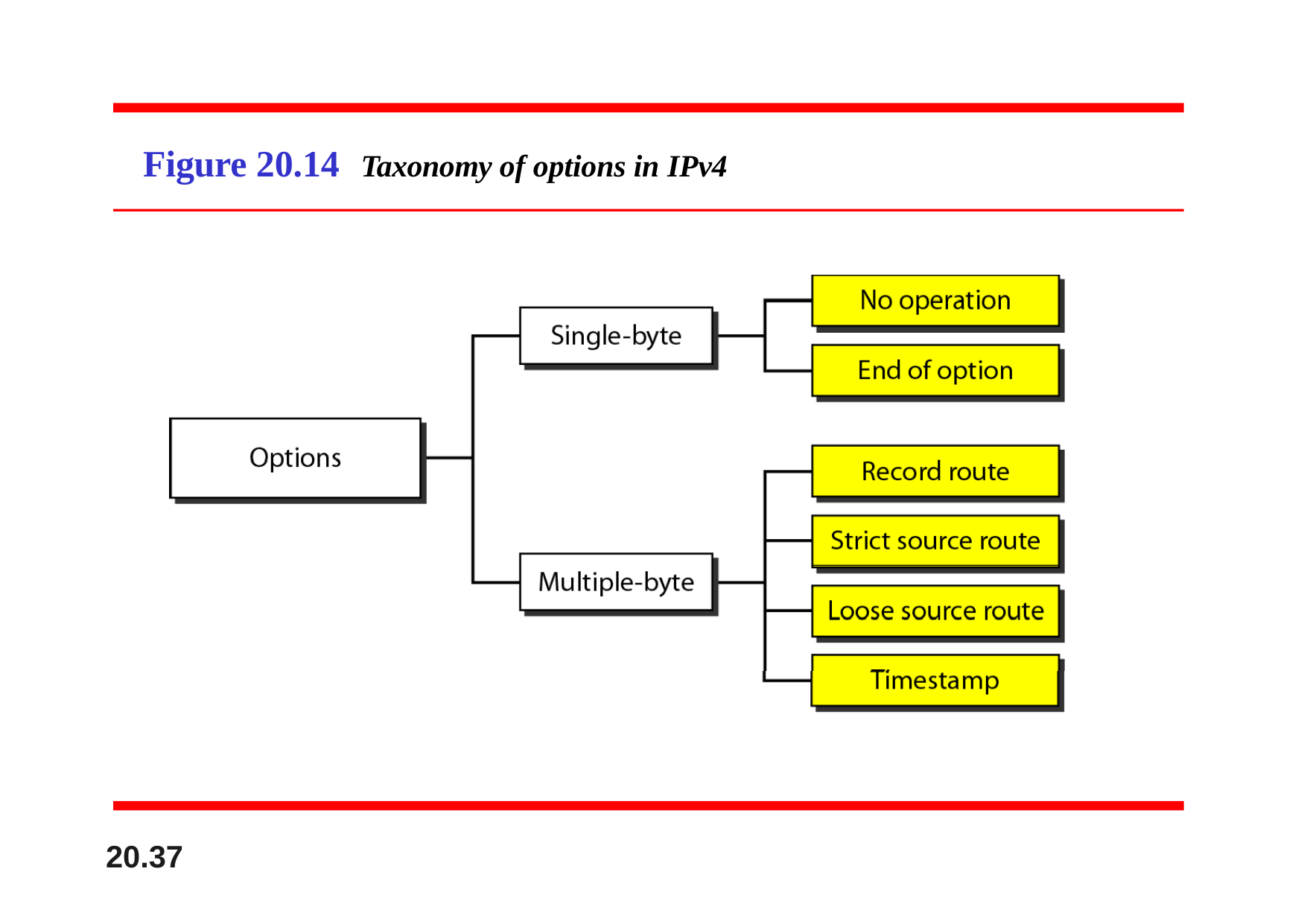

# Figure 20.14	Taxonomy of options in IPv4

20.37